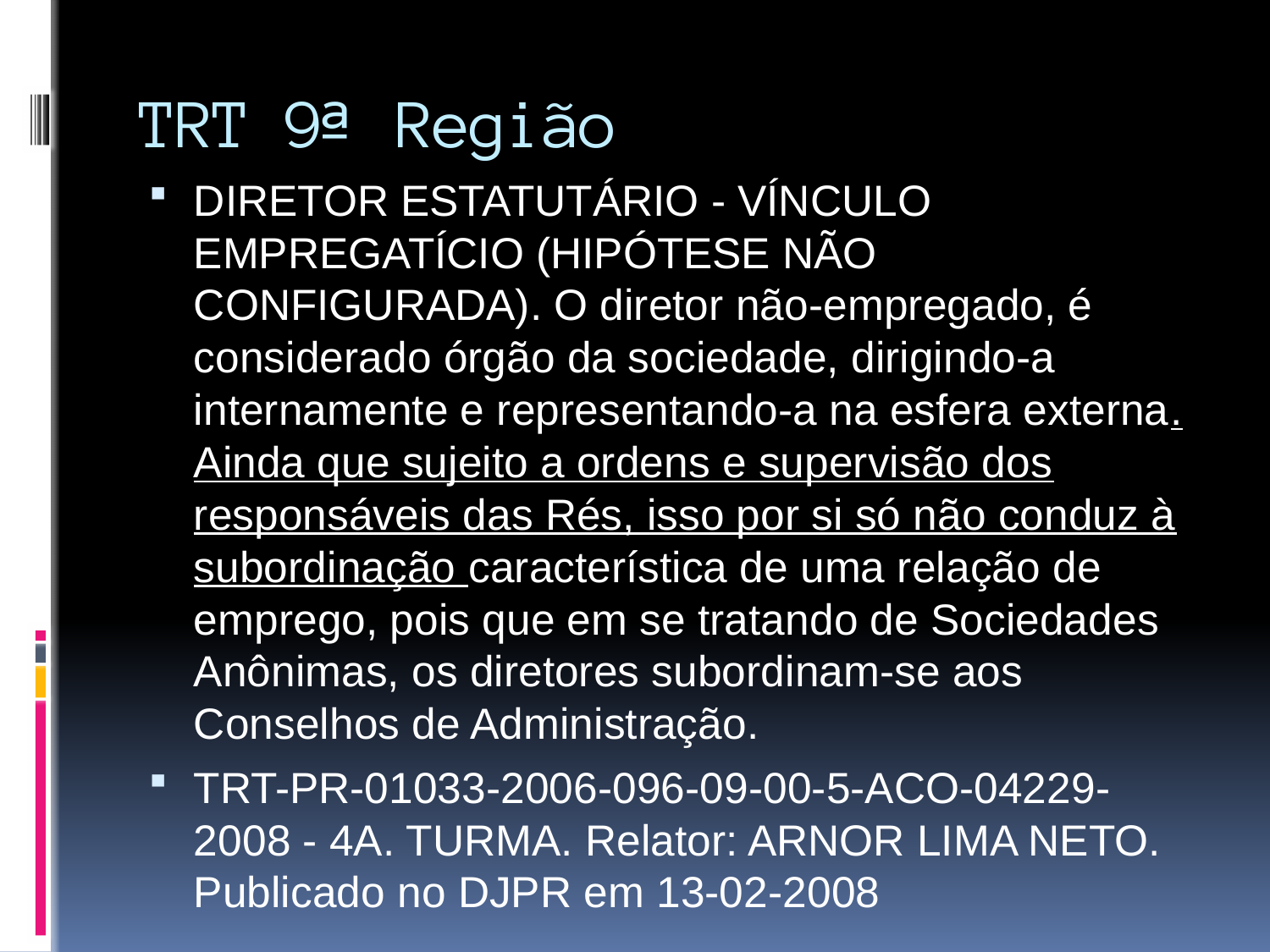

# TRT 9ª Região
DIRETOR ESTATUTÁRIO - VÍNCULO EMPREGATÍCIO (HIPÓTESE NÃO CONFIGURADA). O diretor não-empregado, é considerado órgão da sociedade, dirigindo-a internamente e representando-a na esfera externa. Ainda que sujeito a ordens e supervisão dos responsáveis das Rés, isso por si só não conduz à subordinação característica de uma relação de emprego, pois que em se tratando de Sociedades Anônimas, os diretores subordinam-se aos Conselhos de Administração.
TRT-PR-01033-2006-096-09-00-5-ACO-04229-2008 - 4A. TURMA. Relator: ARNOR LIMA NETO. Publicado no DJPR em 13-02-2008